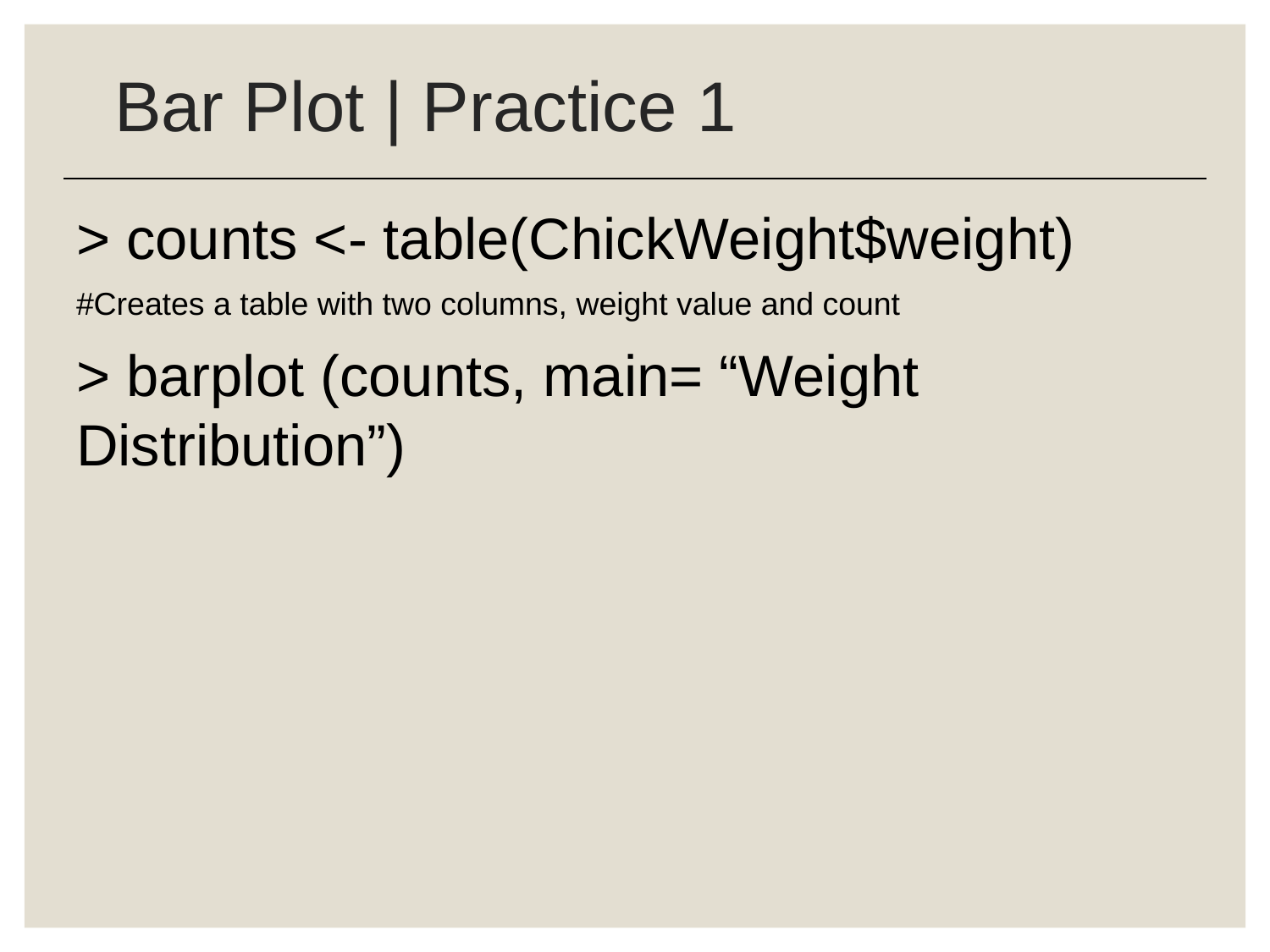

# Bar Plot | Practice 1
> counts <- table(ChickWeight$weight)
#Creates a table with two columns, weight value and count
> barplot (counts, main= “Weight Distribution”)